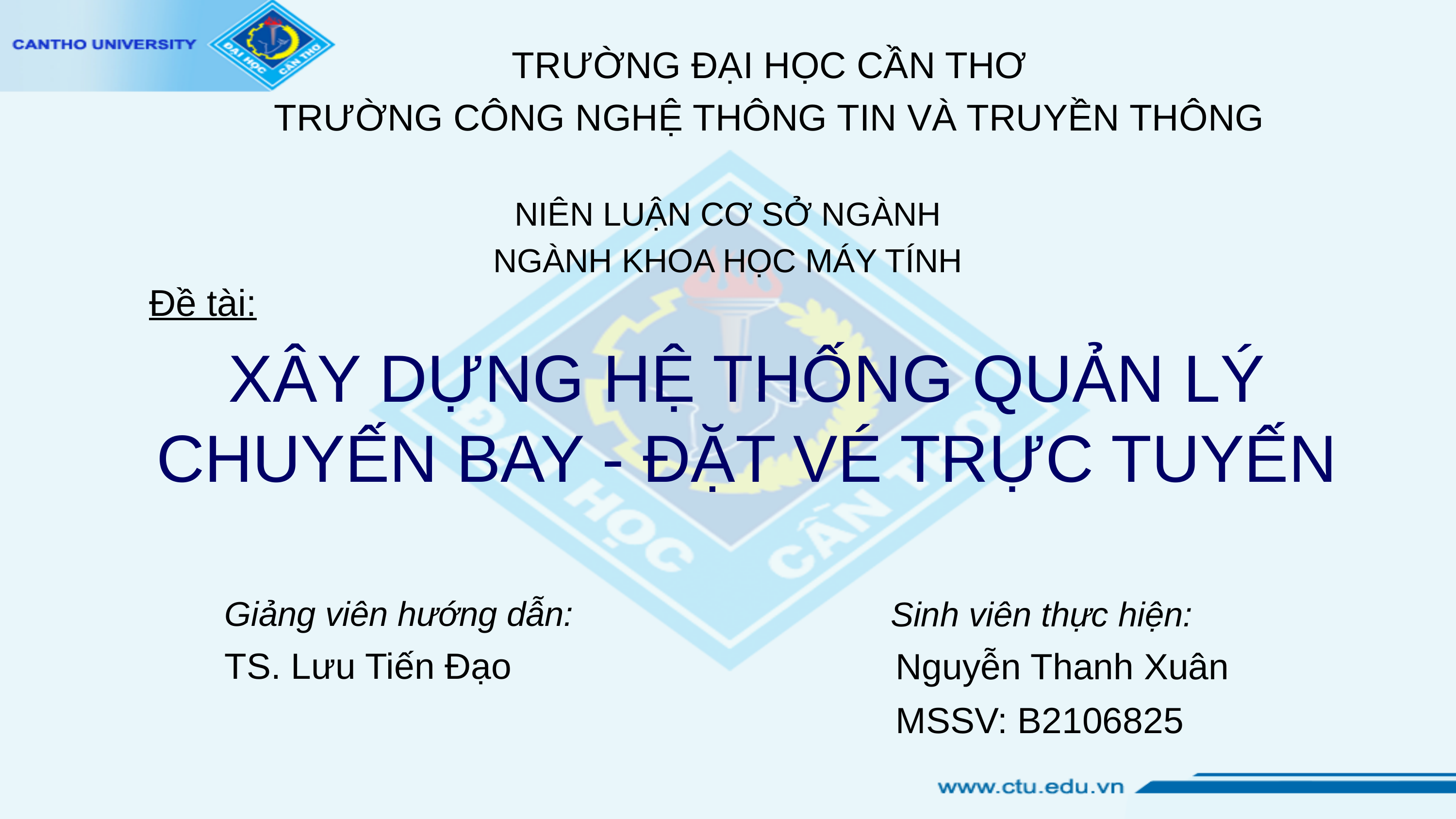

TRƯỜNG ĐẠI HỌC CẦN THƠ
TRƯỜNG CÔNG NGHỆ THÔNG TIN VÀ TRUYỀN THÔNG
NIÊN LUẬN CƠ SỞ NGÀNH
NGÀNH KHOA HỌC MÁY TÍNH
Đề tài:
XÂY DỰNG HỆ THỐNG QUẢN LÝ
CHUYẾN BAY - ĐẶT VÉ TRỰC TUYẾN
Giảng viên hướng dẫn:
TS. Lưu Tiến Đạo
Sinh viên thực hiện:
Nguyễn Thanh Xuân
MSSV: B2106825